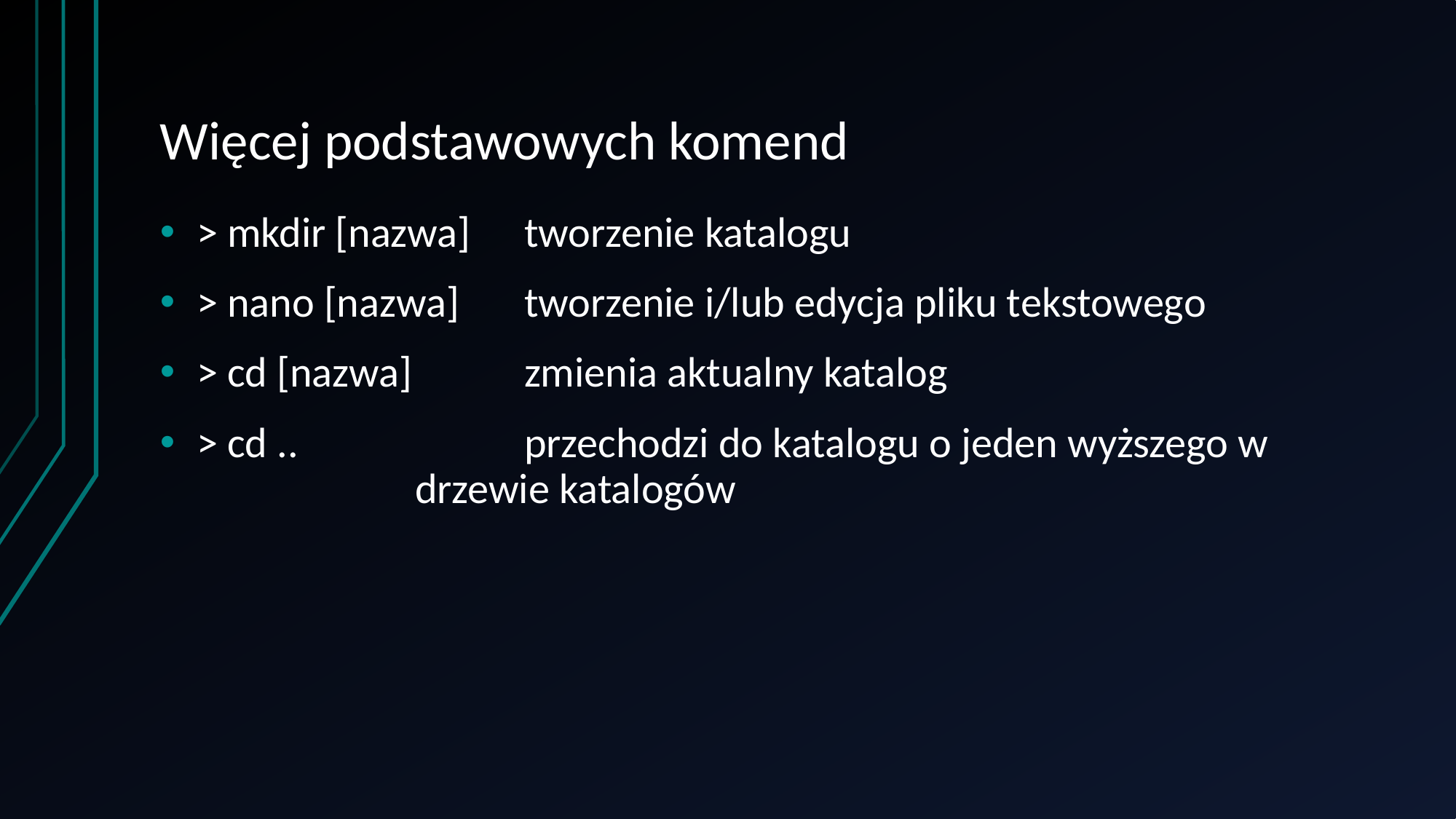

# Więcej podstawowych komend
> mkdir [nazwa]	tworzenie katalogu
> nano [nazwa]	tworzenie i/lub edycja pliku tekstowego
> cd [nazwa]		zmienia aktualny katalog
> cd ..			przechodzi do katalogu o jeden wyższego w 			drzewie katalogów